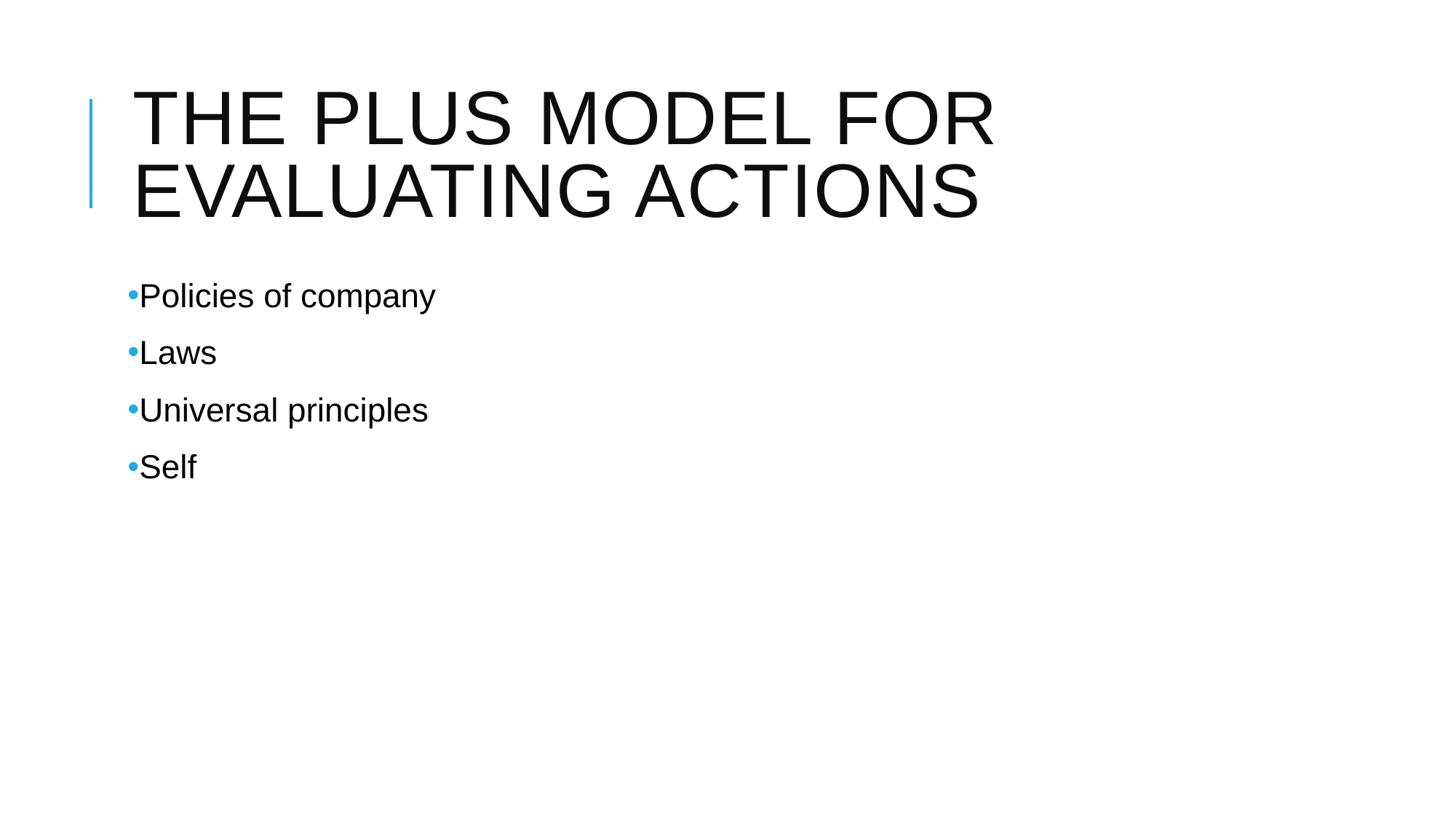

# The plus model for evaluating actions
Policies of company
Laws
Universal principles
Self